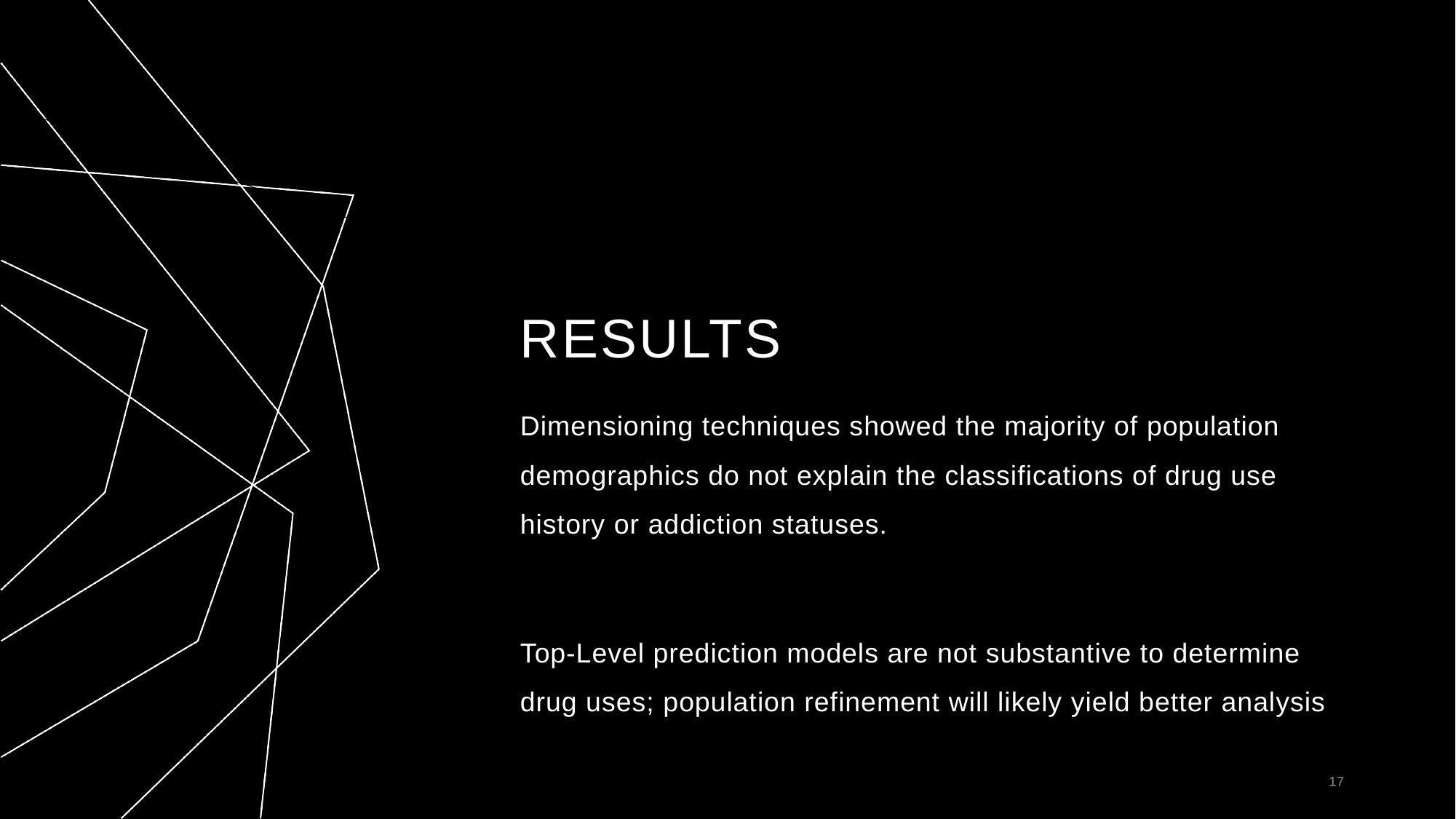

# Results
Dimensioning techniques showed the majority of population demographics do not explain the classifications of drug use history or addiction statuses.

Top-Level prediction models are not substantive to determine drug uses; population refinement will likely yield better analysis
17